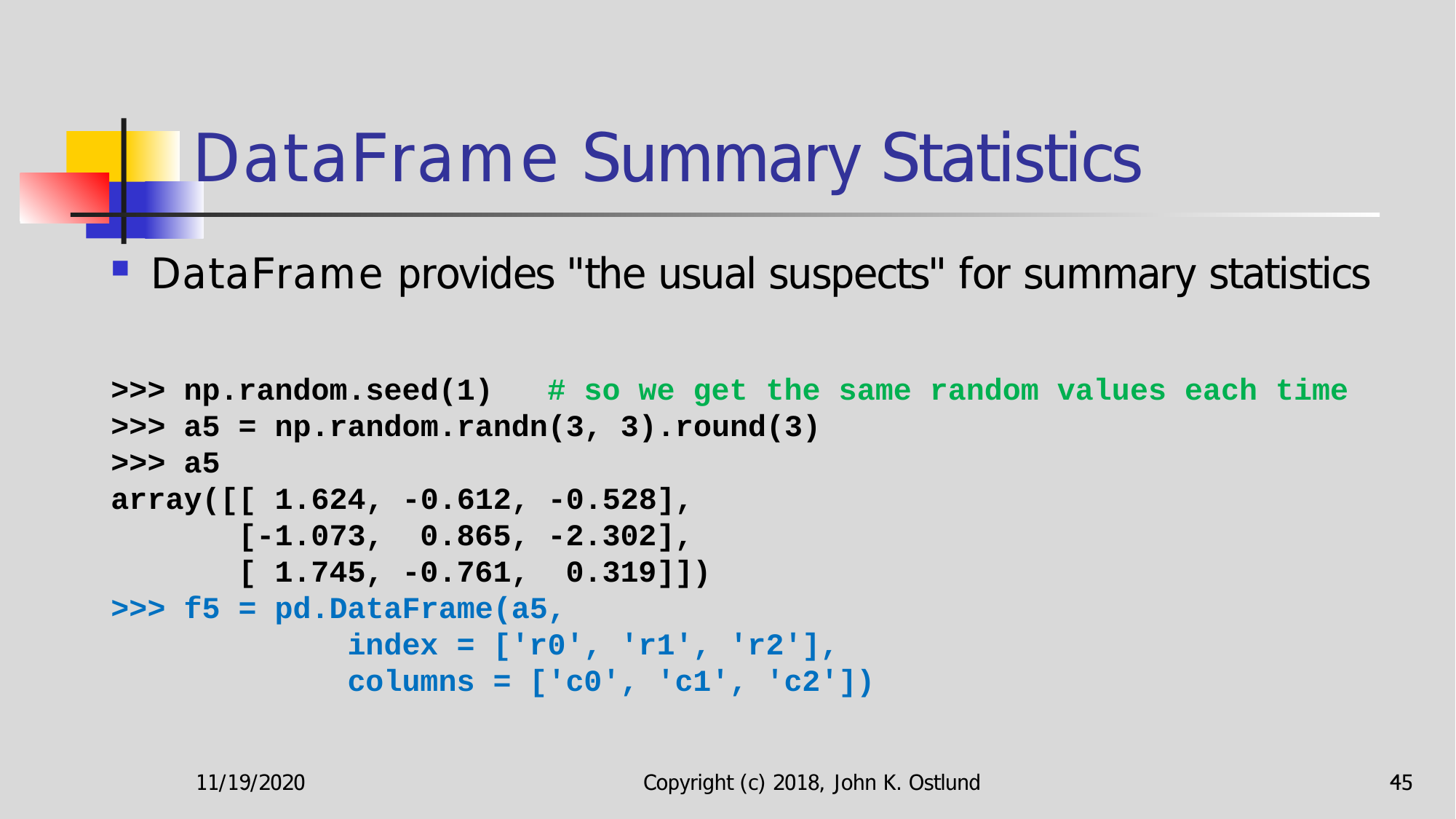

# DataFrame Summary Statistics
DataFrame provides "the usual suspects" for summary statistics

>>> np.random.seed(1)   # so we get the same random values each time
>>> a5 = np.random.randn(3, 3).round(3)
>>> a5
array([[ 1.624, -0.612, -0.528],
       [-1.073,  0.865, -2.302],
       [ 1.745, -0.761,  0.319]])
>>> f5 = pd.DataFrame(a5,
             index = ['r0', 'r1', 'r2'],
             columns = ['c0', 'c1', 'c2'])
11/19/2020
Copyright (c) 2018, John K. Ostlund
45